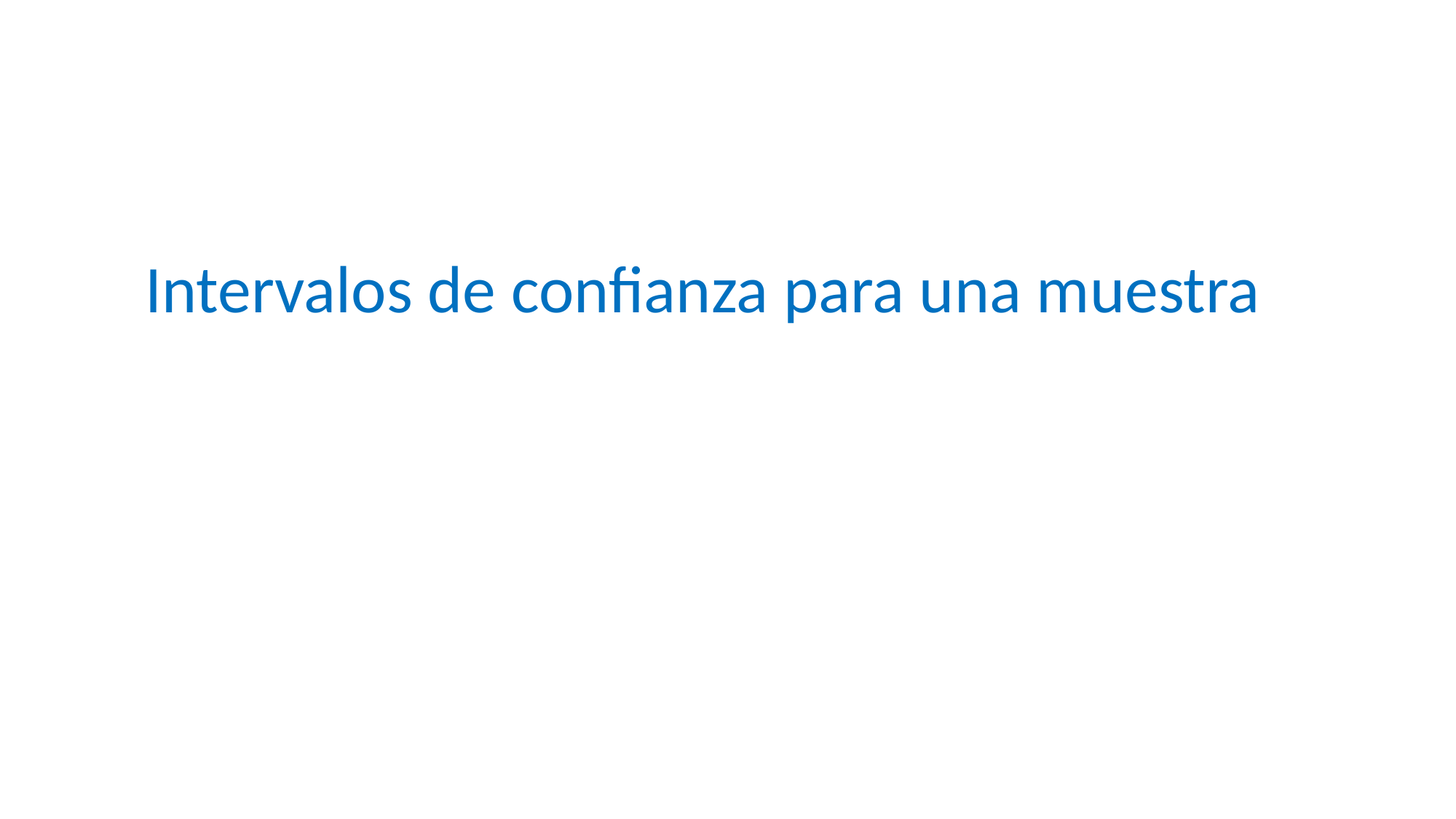

# Intervalos de confianza para una muestra